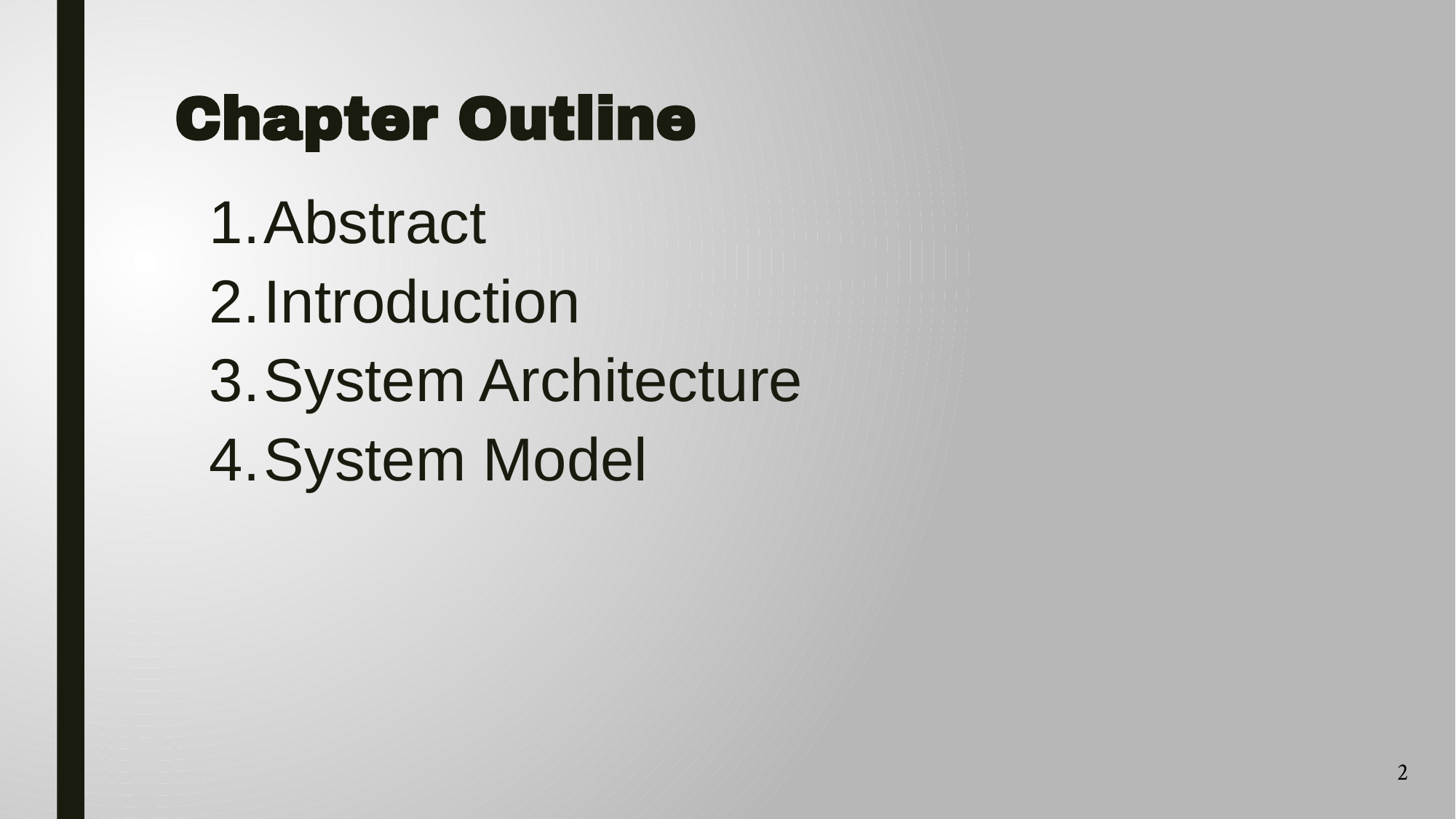

# Chapter Outline
Abstract
Introduction
System Architecture
System Model

2